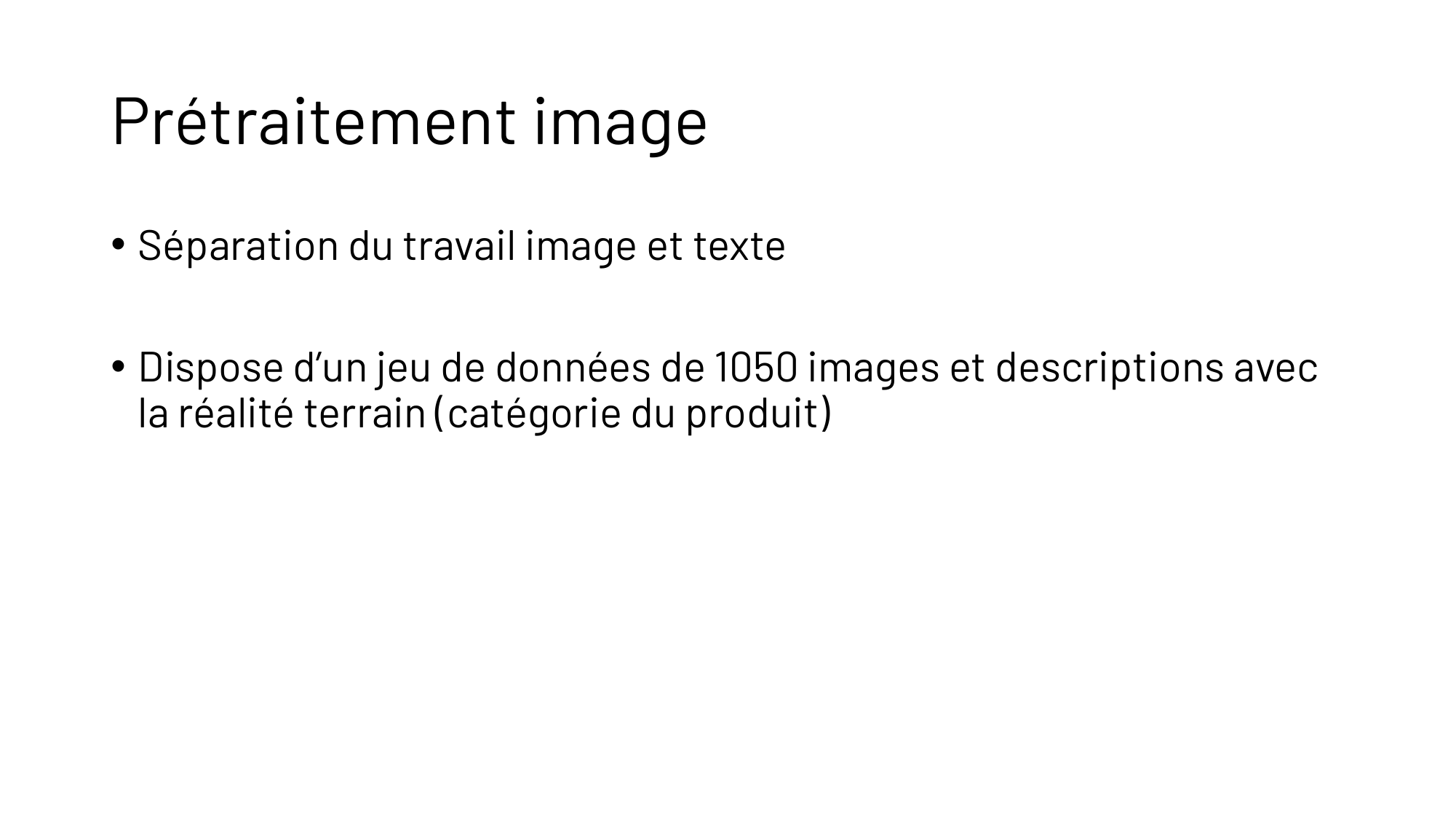

# Prétraitement image
Séparation du travail image et texte

Dispose d’un jeu de données de 1050 images et descriptions avec la réalité terrain (catégorie du produit)